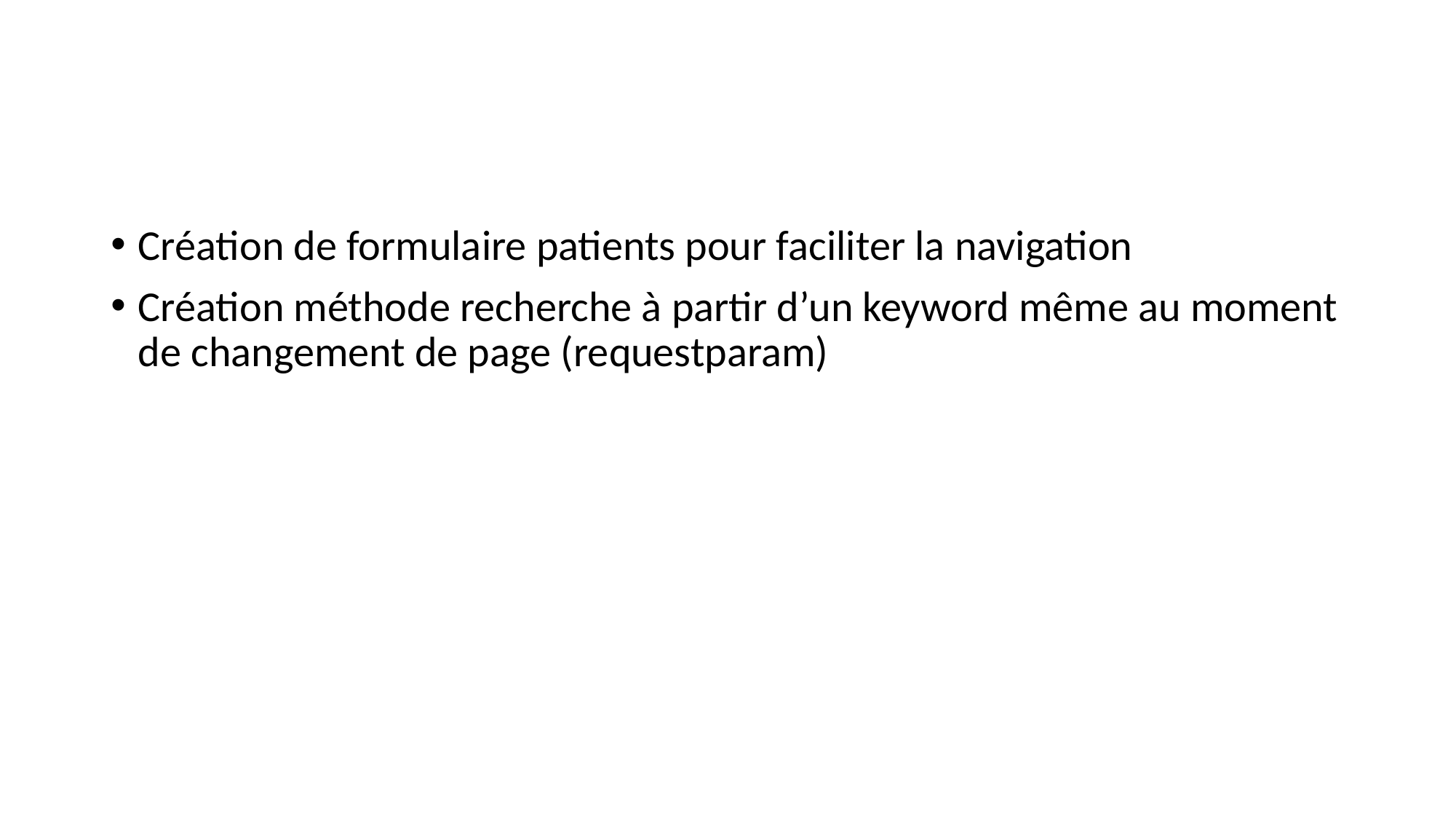

#
Création de formulaire patients pour faciliter la navigation
Création méthode recherche à partir d’un keyword même au moment de changement de page (requestparam)